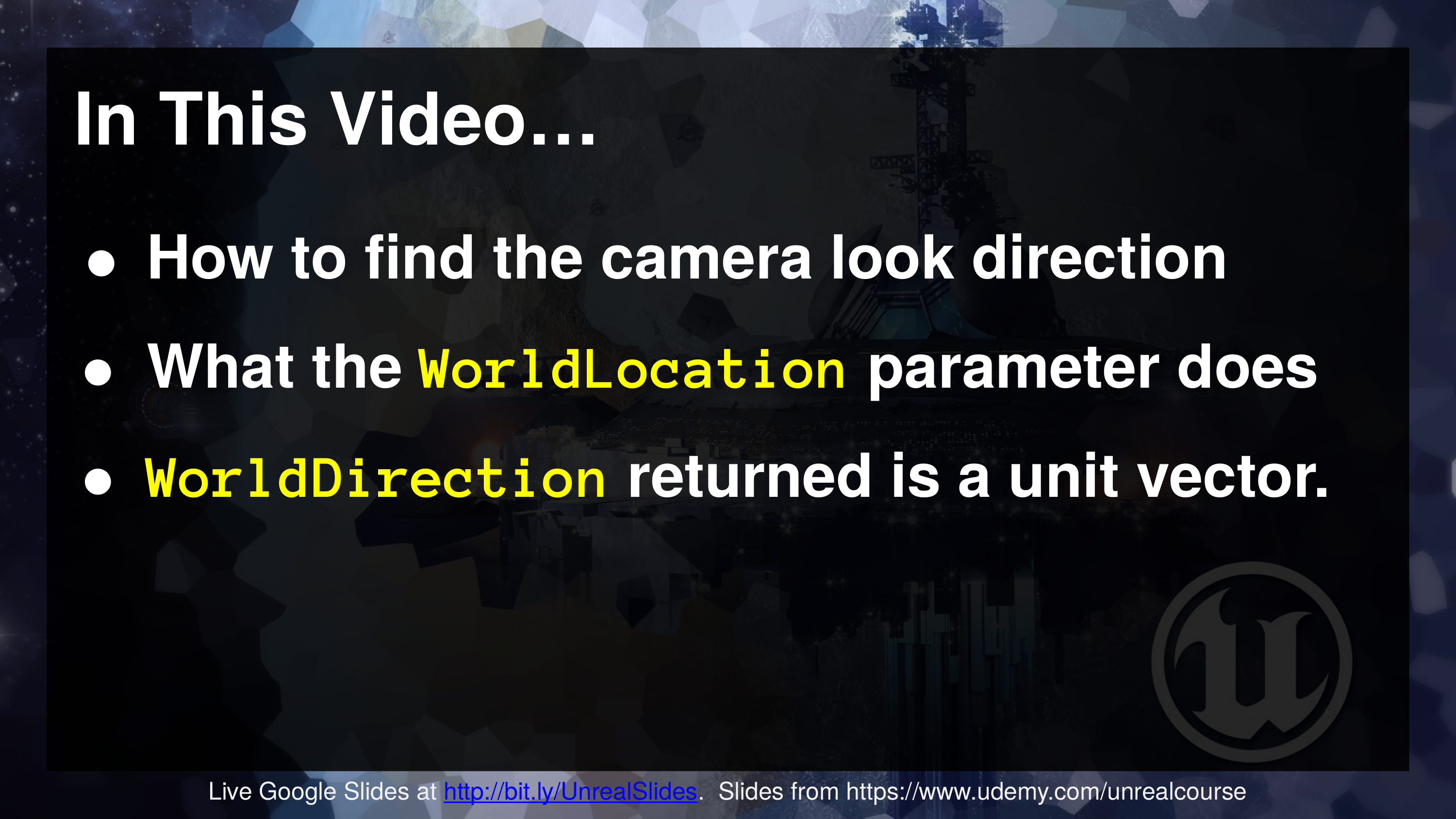

# In This Video…
How to find the camera look direction
What the WorldLocation parameter does
WorldDirection returned is a unit vector.